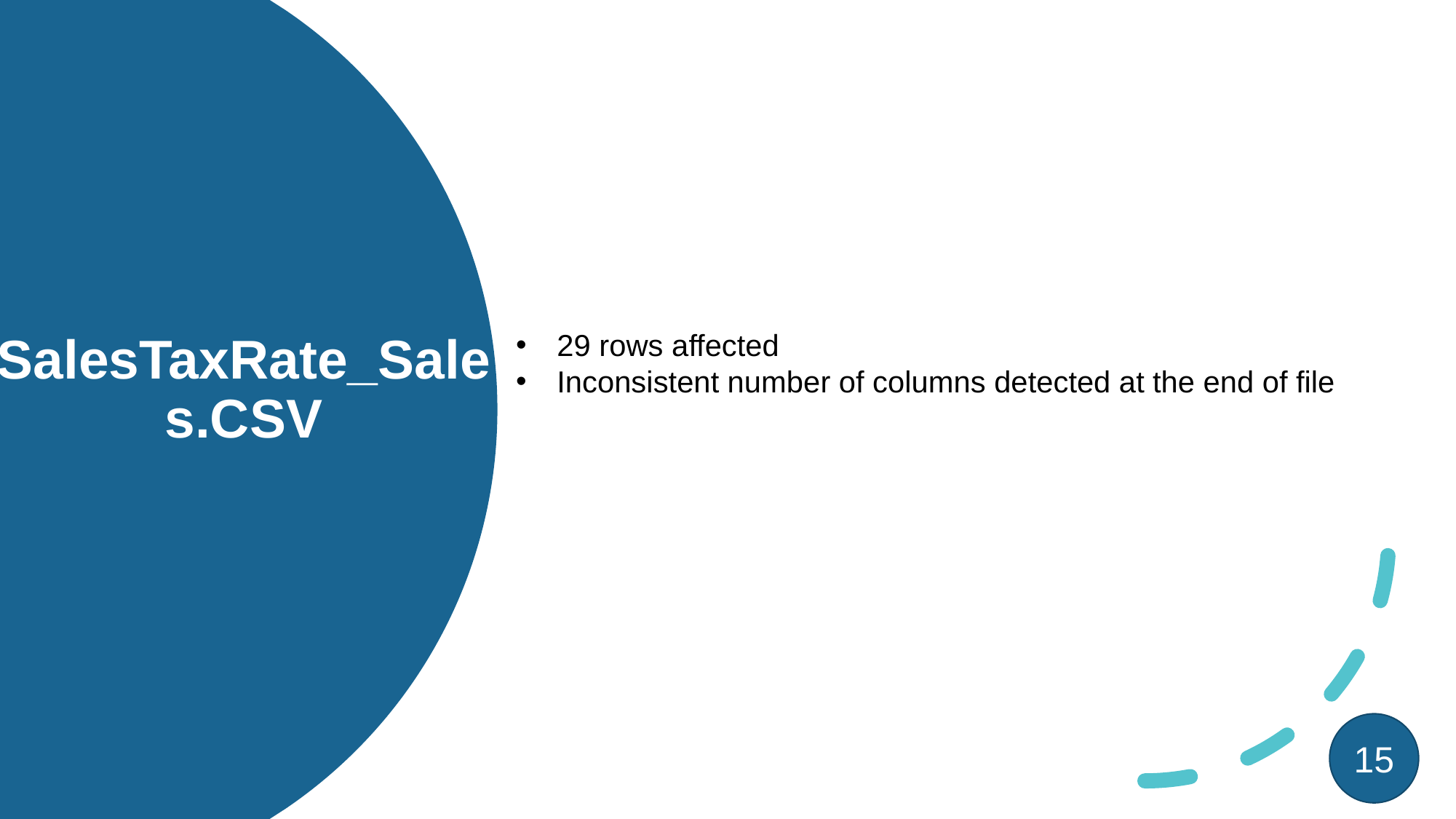

29 rows affected
Inconsistent number of columns detected at the end of file

# SalesTaxRate_Sales.CSV

15